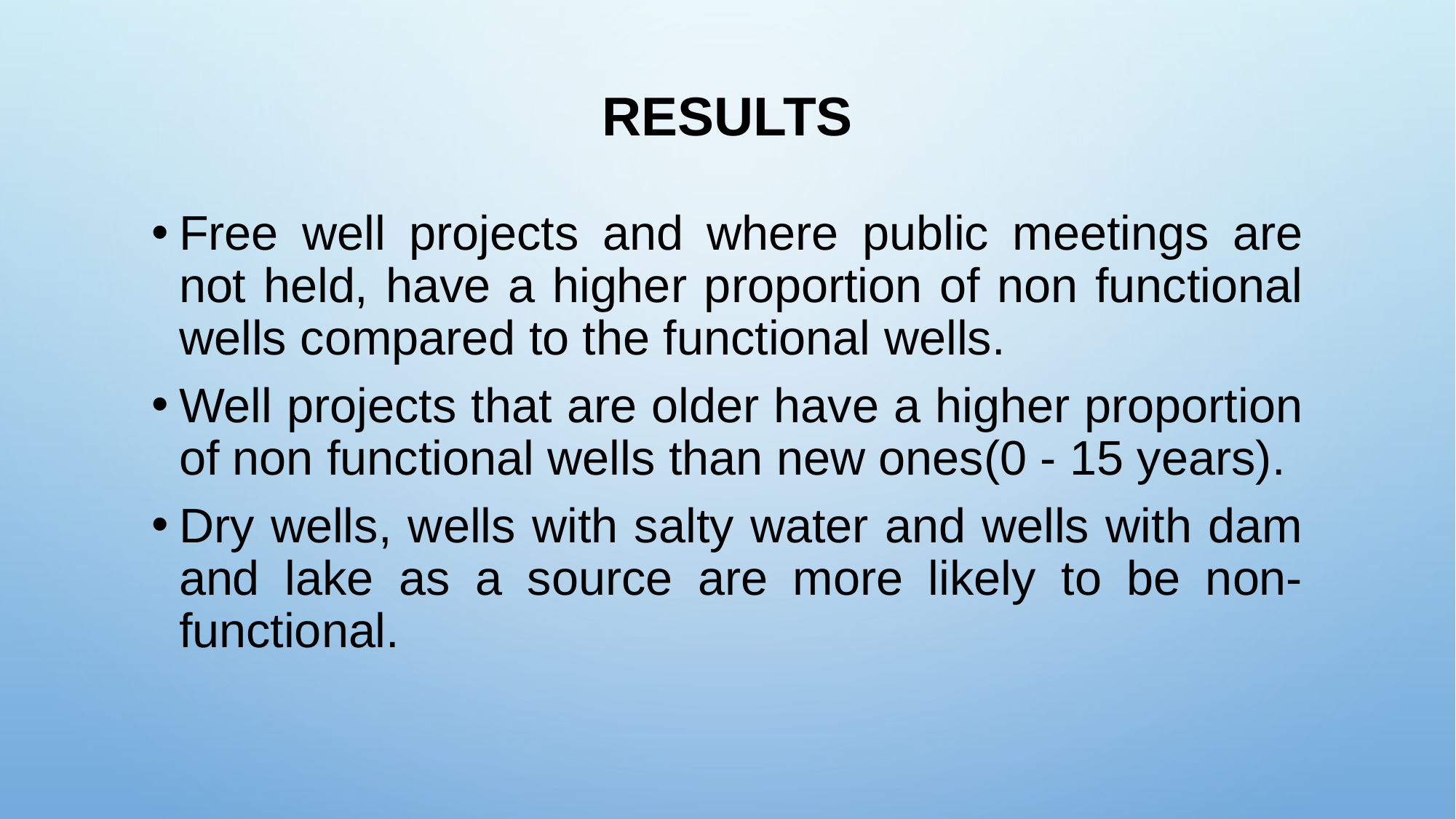

# Results
Free well projects and where public meetings are not held, have a higher proportion of non functional wells compared to the functional wells.
Well projects that are older have a higher proportion of non functional wells than new ones(0 - 15 years).
Dry wells, wells with salty water and wells with dam and lake as a source are more likely to be non-functional.